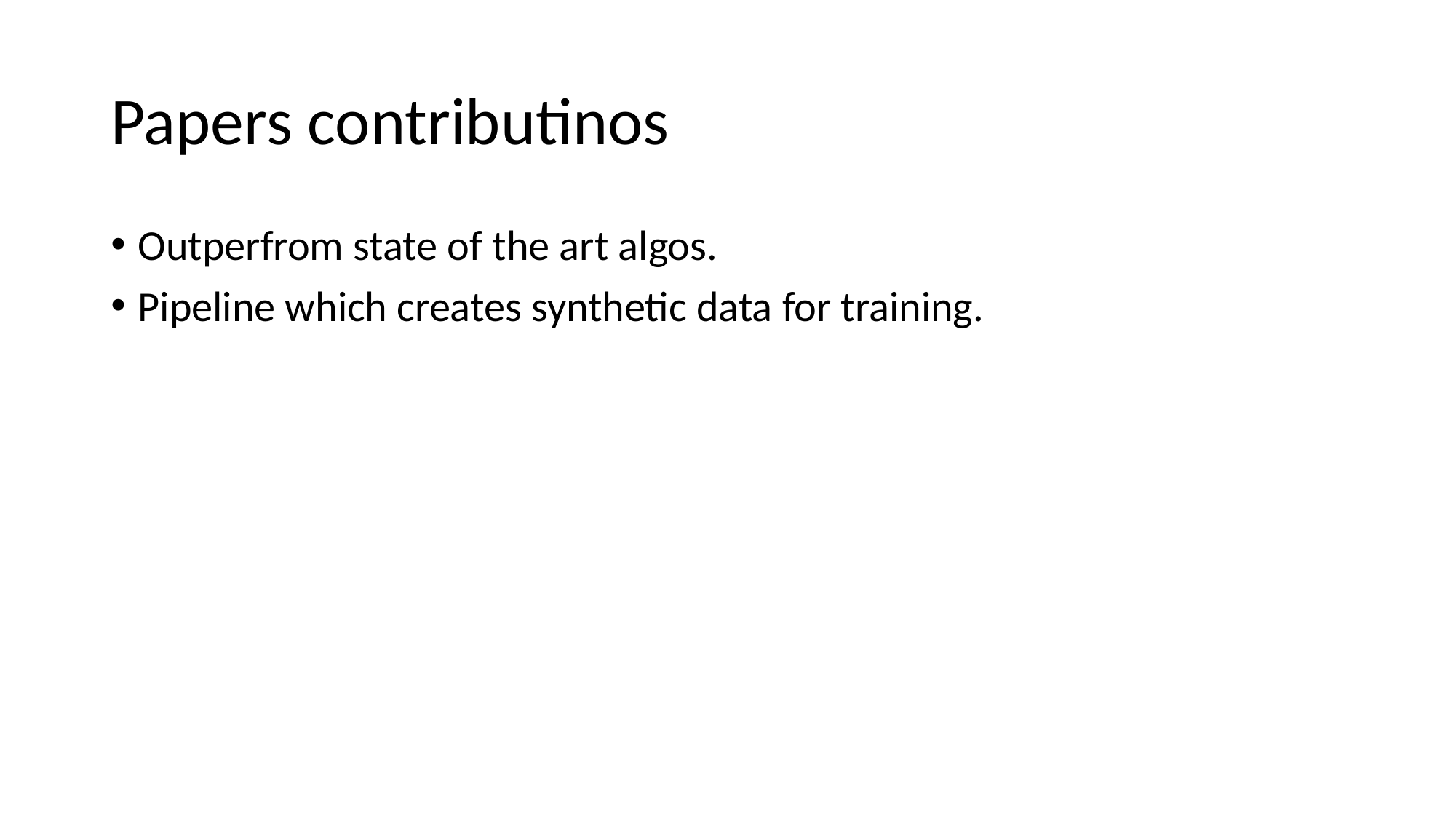

# Papers contributinos
Outperfrom state of the art algos.
Pipeline which creates synthetic data for training.